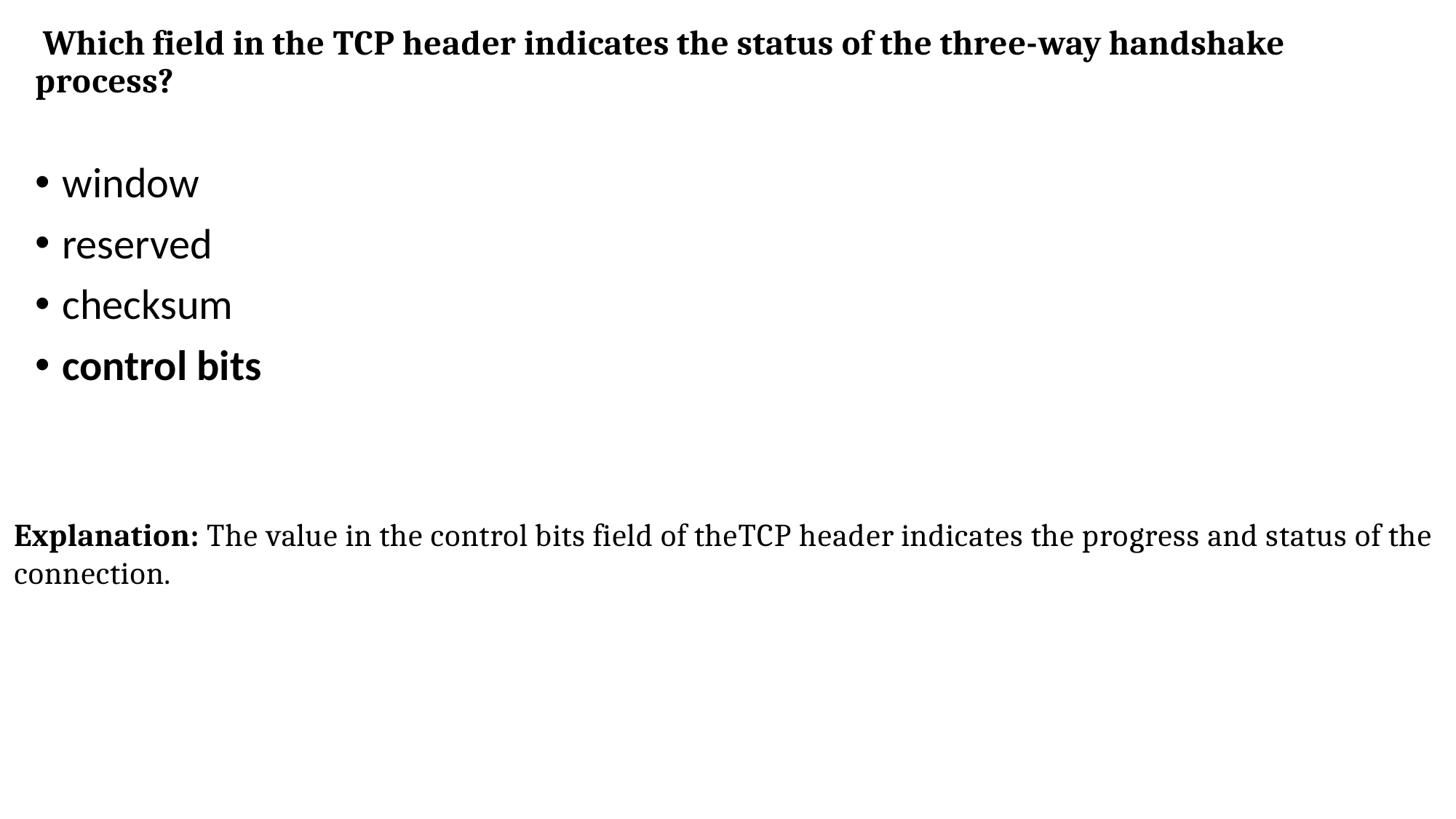

# Which field in the TCP header indicates the status of the three-way handshake process?
window
reserved
checksum
control bits
Explanation: The value in the control bits field of theTCP header indicates the progress and status of the connection.